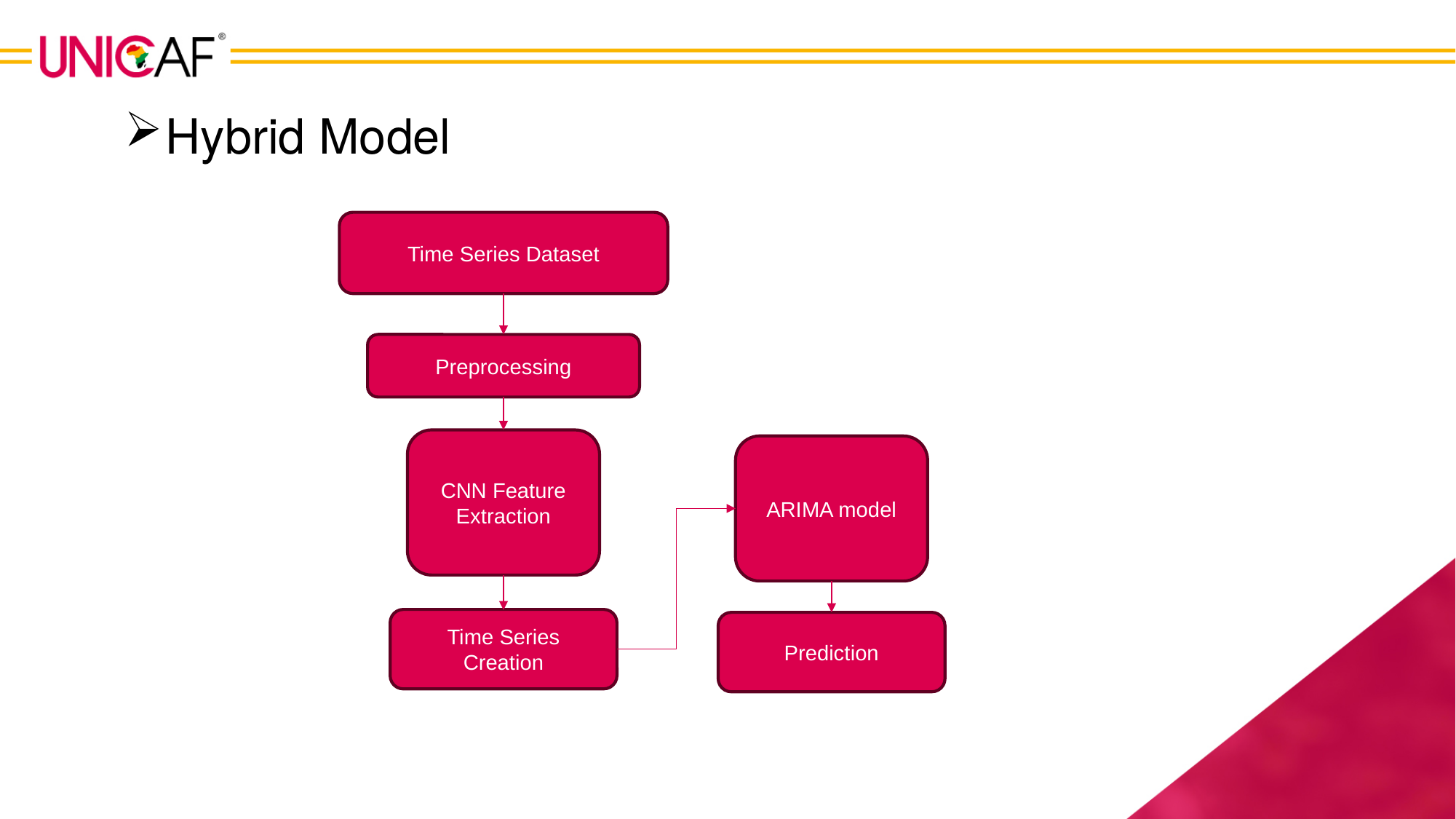

Hybrid Model
Time Series Dataset
Preprocessing
CNN Feature Extraction
ARIMA model
Time Series Creation
Prediction